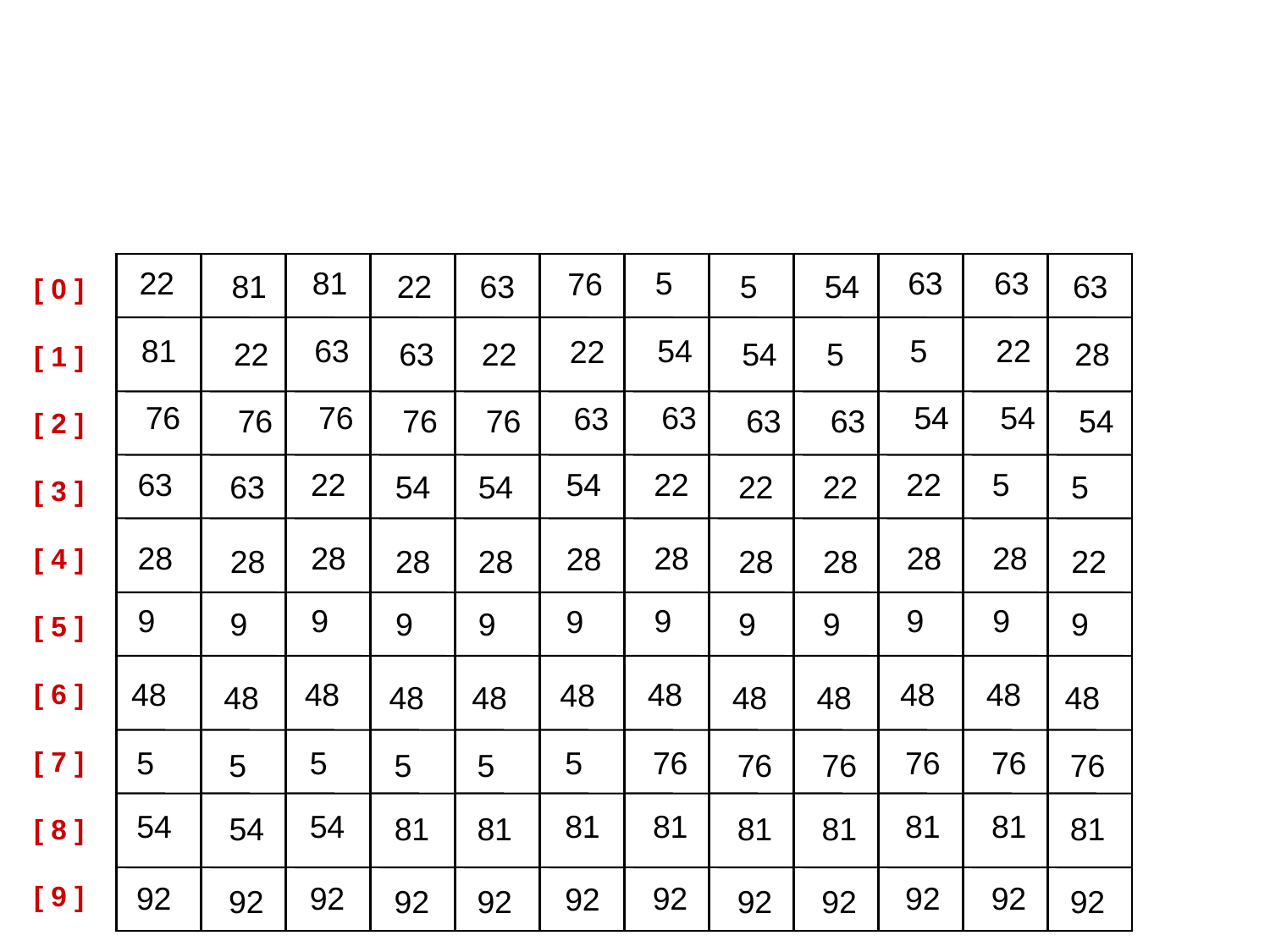

22
81
5
63
63
76
81
22
63
5
54
63
[ 0 ]

[ 1 ]

[ 2 ]

[ 3 ]

[ 4 ]

[ 5 ]

[ 6 ]

[ 7 ]

[ 8 ]

[ 9 ]
81
63
54
5
22
22
22
63
22
54
5
28
76
76
63
54
54
63
76
76
76
63
63
54
63
22
22
22
5
54
63
54
54
22
22
5
28
28
28
28
28
28
28
28
28
28
28
22
9
9
9
9
9
9
9
9
9
9
9
9
48
48
48
48
48
48
48
48
48
48
48
48
5
5
76
76
76
5
5
5
5
76
76
76
54
54
81
81
81
81
54
81
81
81
81
81
92
92
92
92
92
92
92
92
92
92
92
92